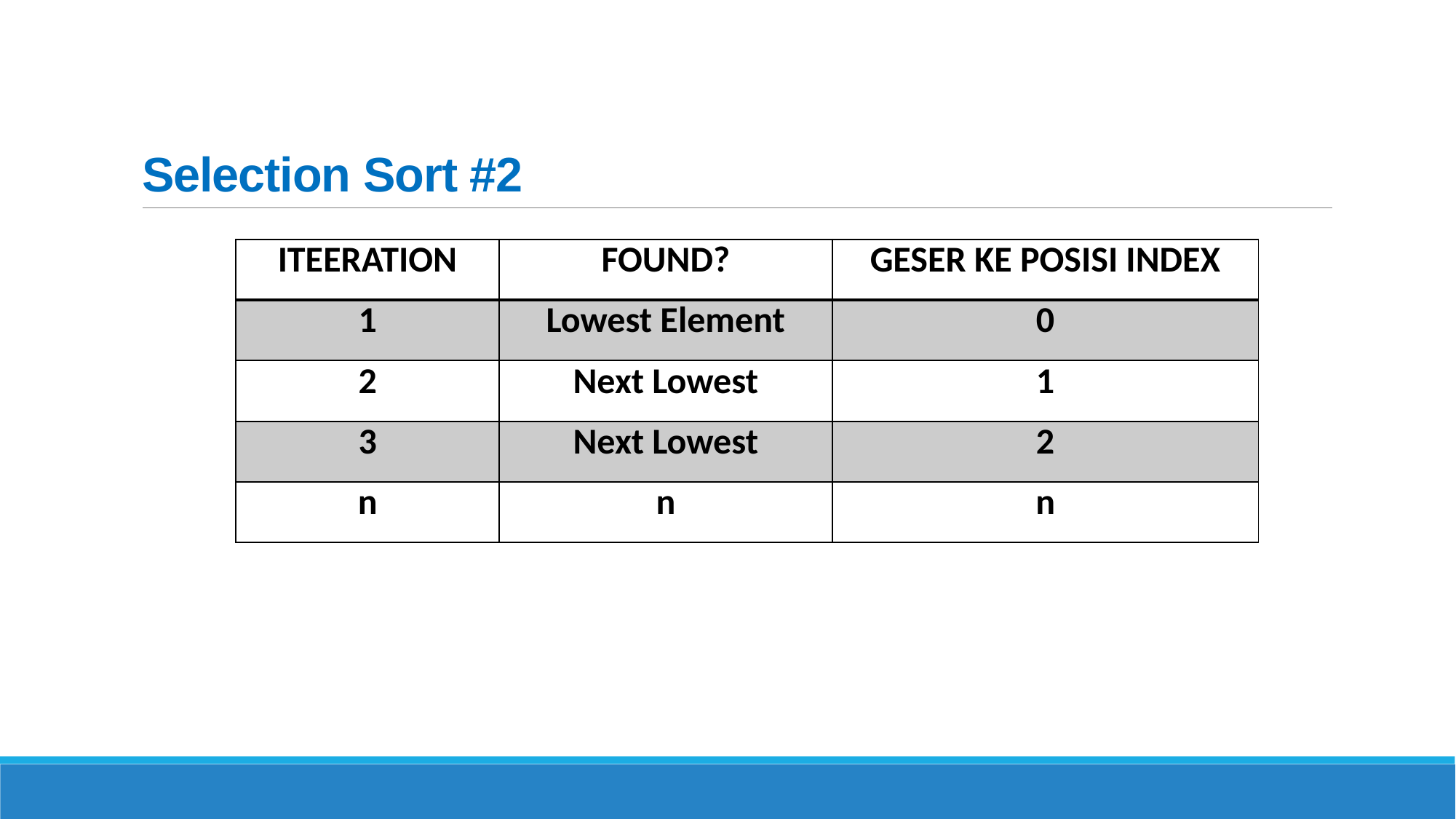

# Selection Sort #2
| ITEERATION | FOUND? | GESER KE POSISI INDEX |
| --- | --- | --- |
| 1 | Lowest Element | 0 |
| 2 | Next Lowest | 1 |
| 3 | Next Lowest | 2 |
| n | n | n |